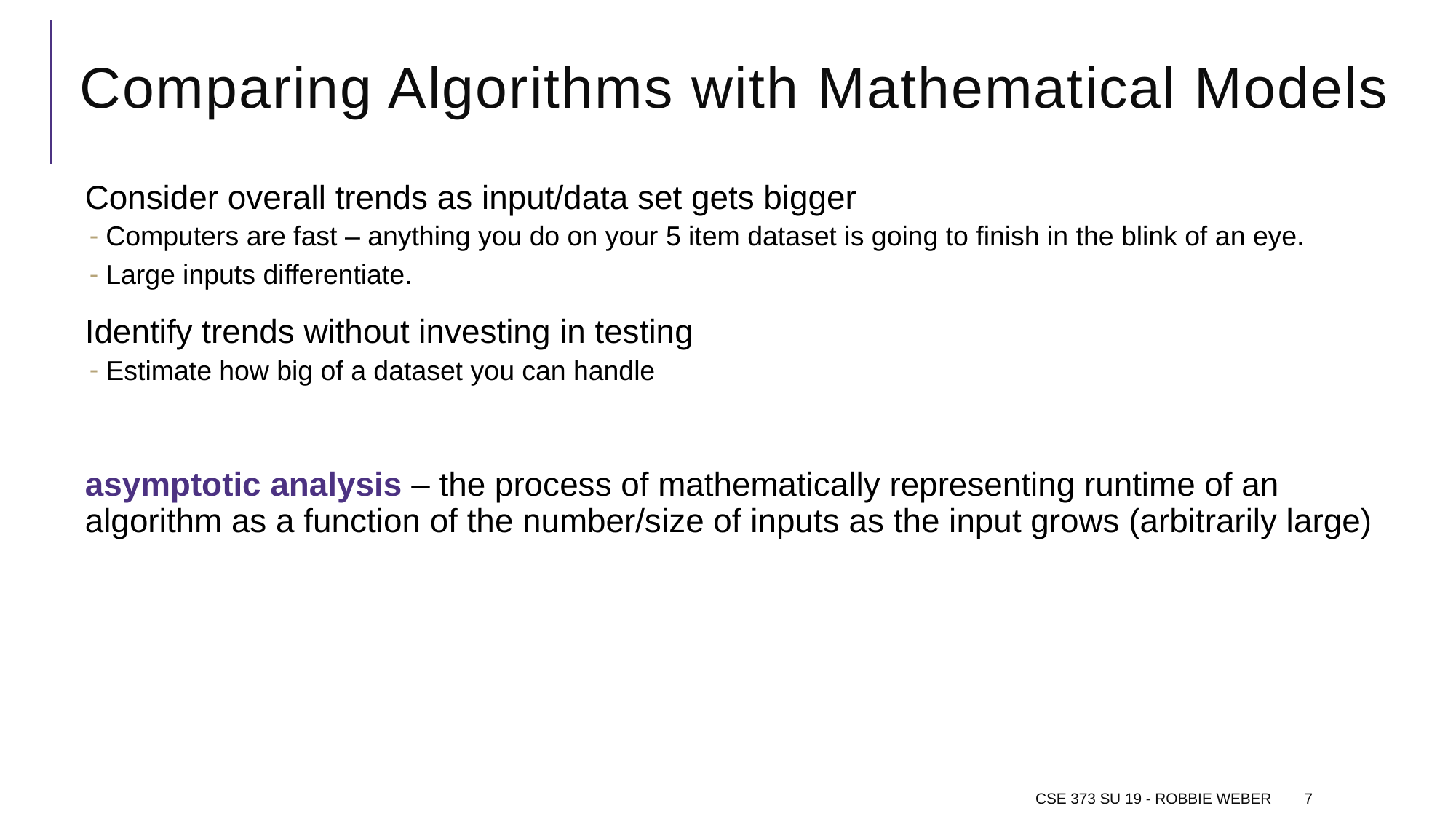

# Comparing Algorithms with Mathematical Models
Consider overall trends as input/data set gets bigger
Computers are fast – anything you do on your 5 item dataset is going to finish in the blink of an eye.
Large inputs differentiate.
Identify trends without investing in testing
Estimate how big of a dataset you can handle

asymptotic analysis – the process of mathematically representing runtime of an algorithm as a function of the number/size of inputs as the input grows (arbitrarily large)

CSE 373 Su 19 - Robbie Weber
7